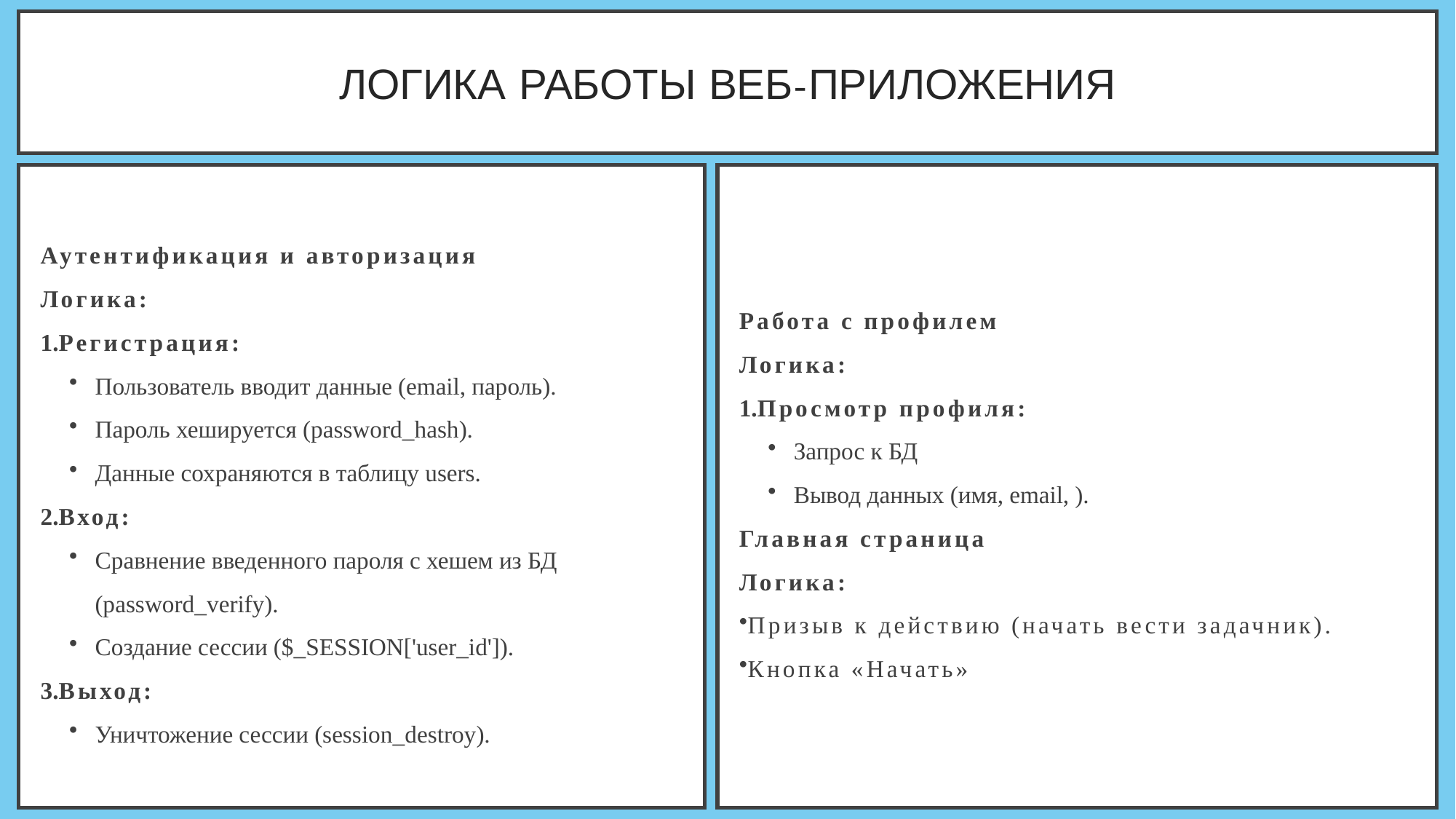

# Логика работы веб-приложения
Аутентификация и авторизация
Логика:
Регистрация:
Пользователь вводит данные (email, пароль).
Пароль хешируется (password_hash).
Данные сохраняются в таблицу users.
Вход:
Сравнение введенного пароля с хешем из БД (password_verify).
Создание сессии ($_SESSION['user_id']).
Выход:
Уничтожение сессии (session_destroy).
Работа с профилем
Логика:
Просмотр профиля:
Запрос к БД
Вывод данных (имя, email, ).
Главная страница
Логика:
Призыв к действию (начать вести задачник).
Кнопка «Начать»